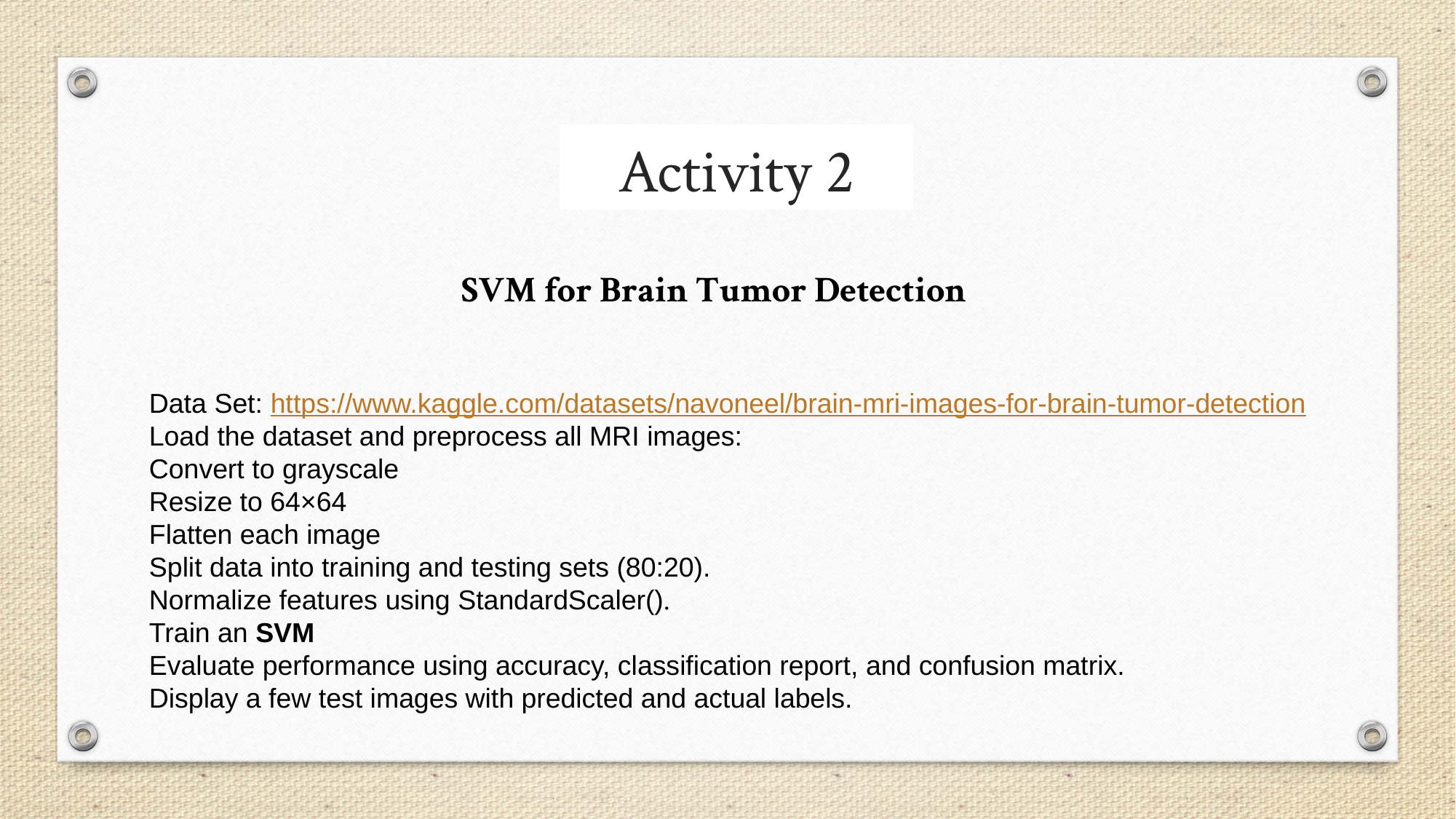

Activity 2

SVM for Brain Tumor Detection
Data Set: https://www.kaggle.com/datasets/navoneel/brain-mri-images-for-brain-tumor-detection
Load the dataset and preprocess all MRI images:
Convert to grayscale
Resize to 64×64
Flatten each image
Split data into training and testing sets (80:20).
Normalize features using StandardScaler().
Train an SVM
Evaluate performance using accuracy, classification report, and confusion matrix.
Display a few test images with predicted and actual labels.